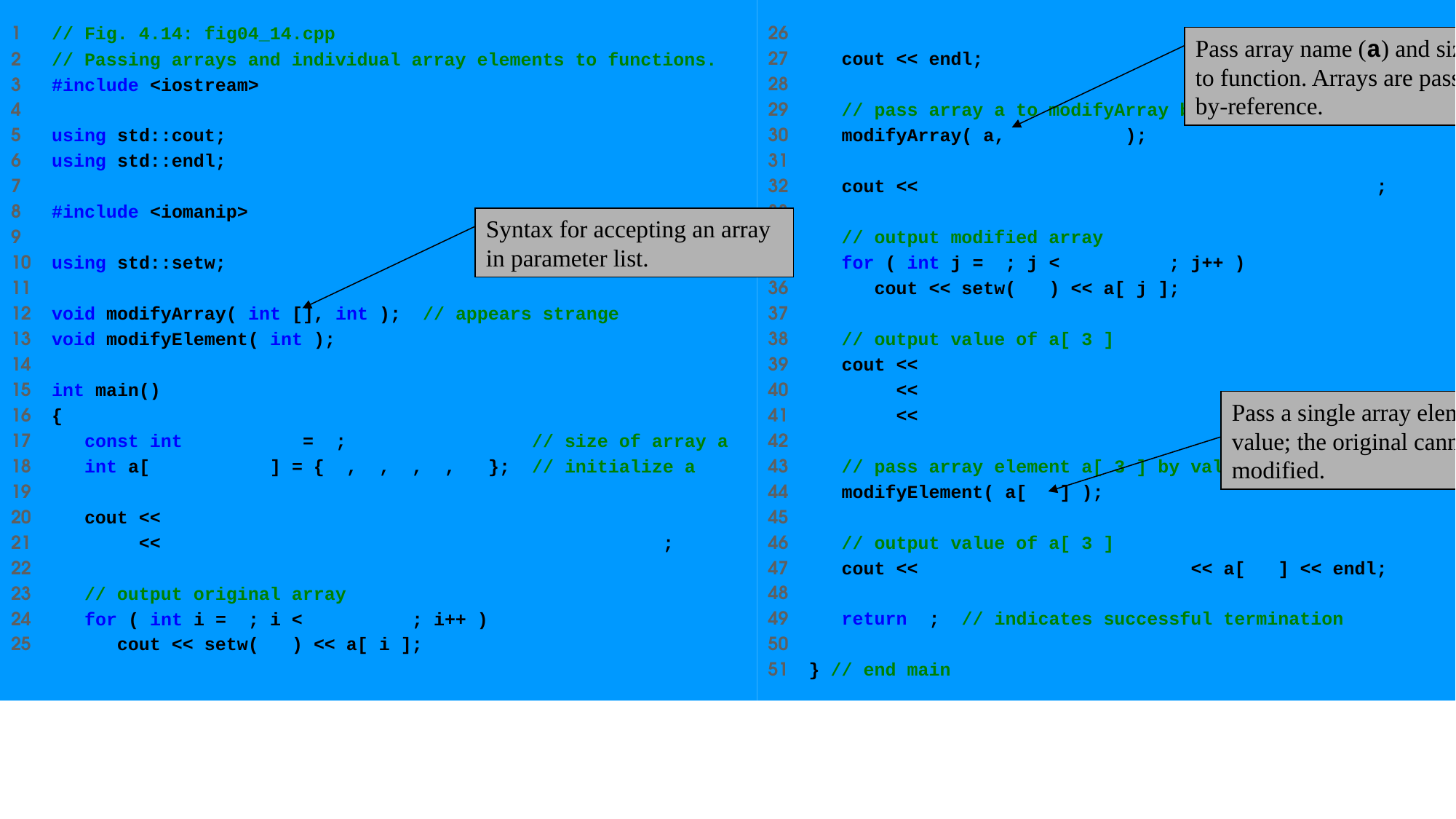

1      // Fig. 4.14: fig04_14.cpp
2      // Passing arrays and individual array elements to functions.
3      #include <iostream>
4
5      using std::cout;
6      using std::endl;
7
8      #include <iomanip>
9
10    using std::setw;
11
12    void modifyArray( int [], int );  // appears strange
13    void modifyElement( int );
14
15    int main()
16    {
17       const int arraySize = 5;                 // size of array a
18       int a[ arraySize ] = { 0, 1, 2, 3, 4 };  // initialize a
19
20       cout << "Effects of passing entire array by reference:"
21            << "\n\nThe values of the original array are:\n";
22
23       // output original array
24       for ( int i = 0; i < arraySize; i++ )
25          cout << setw( 3 ) << a[ i ];

26
27       cout << endl;
28
29       // pass array a to modifyArray by reference
30       modifyArray( a, arraySize );
31
32       cout << "The values of the modified array are:\n";
33
34       // output modified array
35       for ( int j = 0; j < arraySize; j++ )
36          cout << setw( 3 ) << a[ j ];
37
38       // output value of a[ 3 ]
39       cout << "\n\n\n"
40            << "Effects of passing array element by value:"
41            << "\n\nThe value of a[3] is " << a[ 3 ] << '\n';
42
43       // pass array element a[ 3 ] by value
44       modifyElement( a[ 3 ] );
45
46       // output value of a[ 3 ]
47       cout << "The value of a[3] is " << a[ 3 ] << endl;
48
49       return 0;  // indicates successful termination
50
51    } // end main

Pass array name (a) and size to function. Arrays are passed-by-reference.

Syntax for accepting an array in parameter list.

Pass a single array element by value; the original cannot be modified.